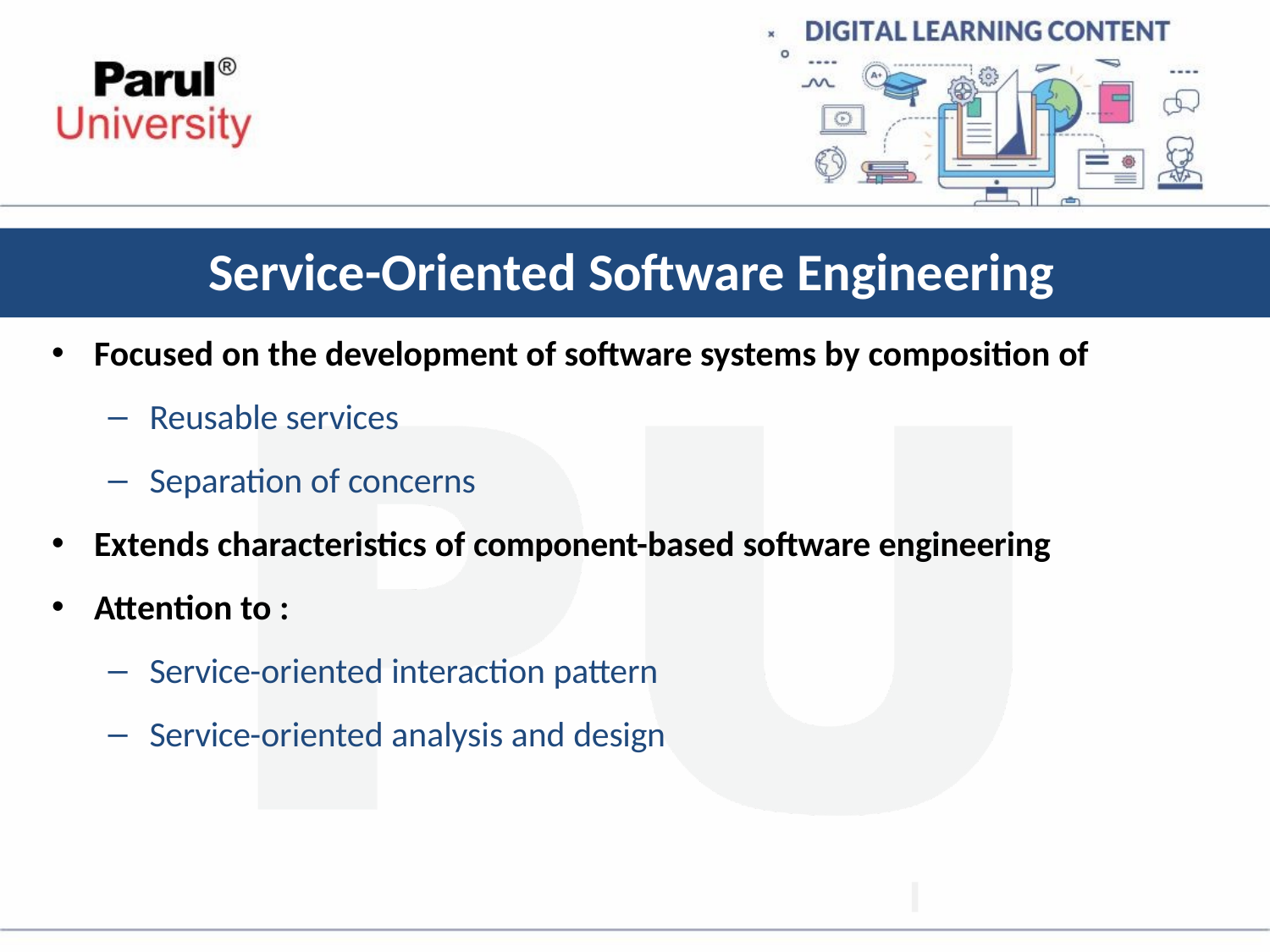

# Service-Oriented Software Engineering
Focused on the development of software systems by composition of
Reusable services
Separation of concerns
Extends characteristics of component-based software engineering
Attention to :
Service-oriented interaction pattern
Service-oriented analysis and design